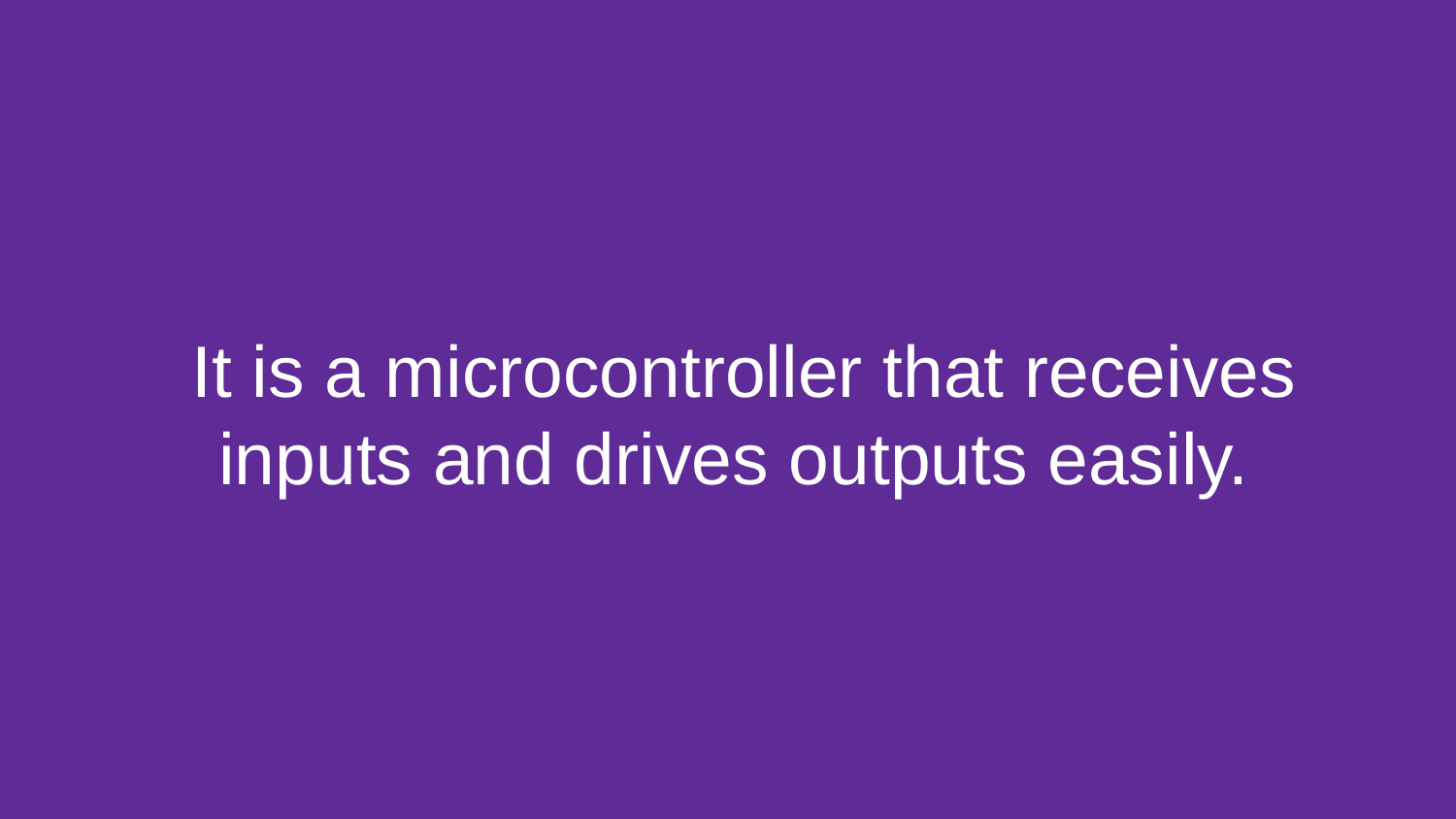

# It is a microcontroller that receives inputs and drives outputs easily.